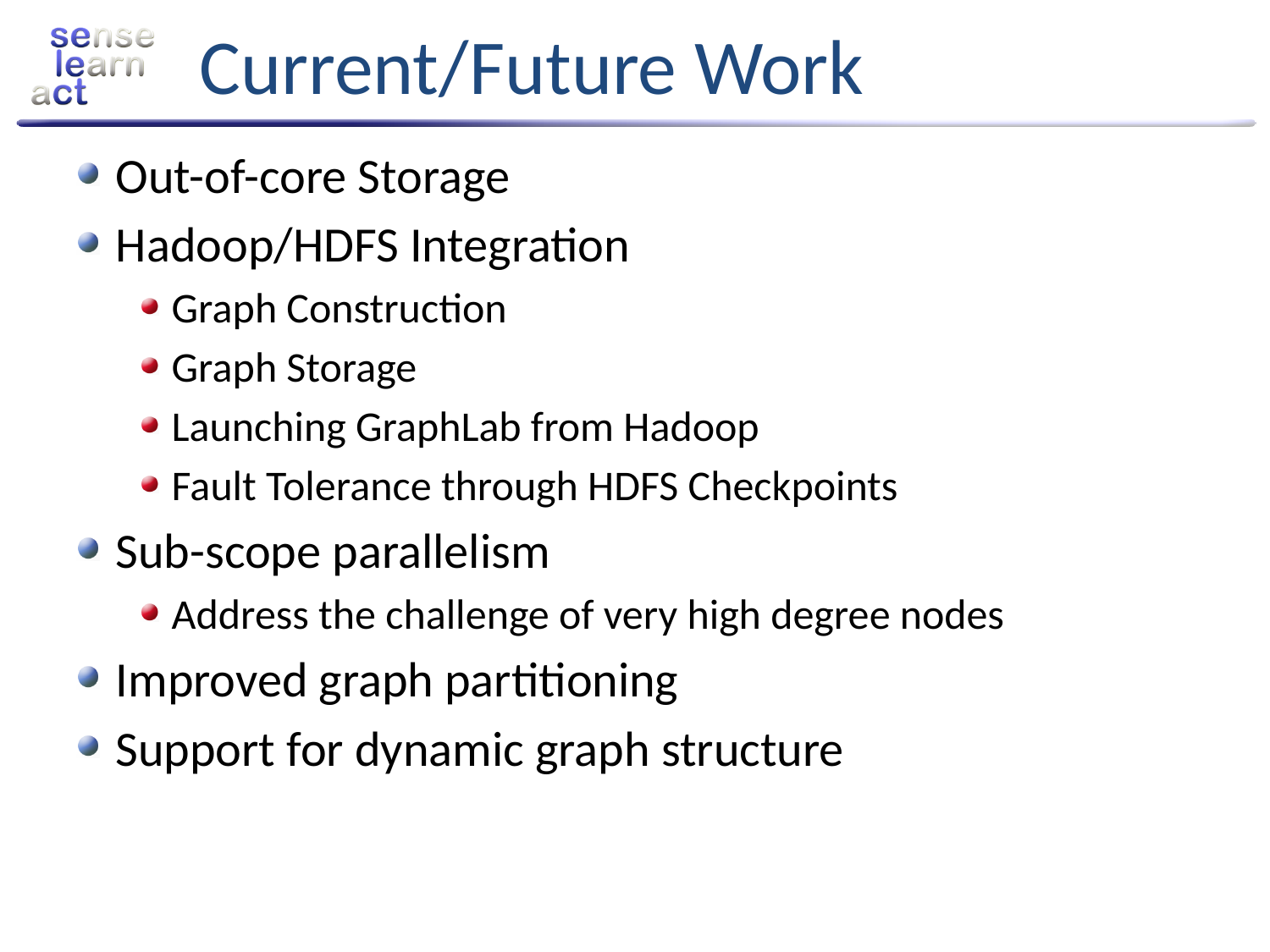

# Current/Future Work
Out-of-core Storage
Hadoop/HDFS Integration
Graph Construction
Graph Storage
Launching GraphLab from Hadoop
Fault Tolerance through HDFS Checkpoints
Sub-scope parallelism
Address the challenge of very high degree nodes
Improved graph partitioning
Support for dynamic graph structure